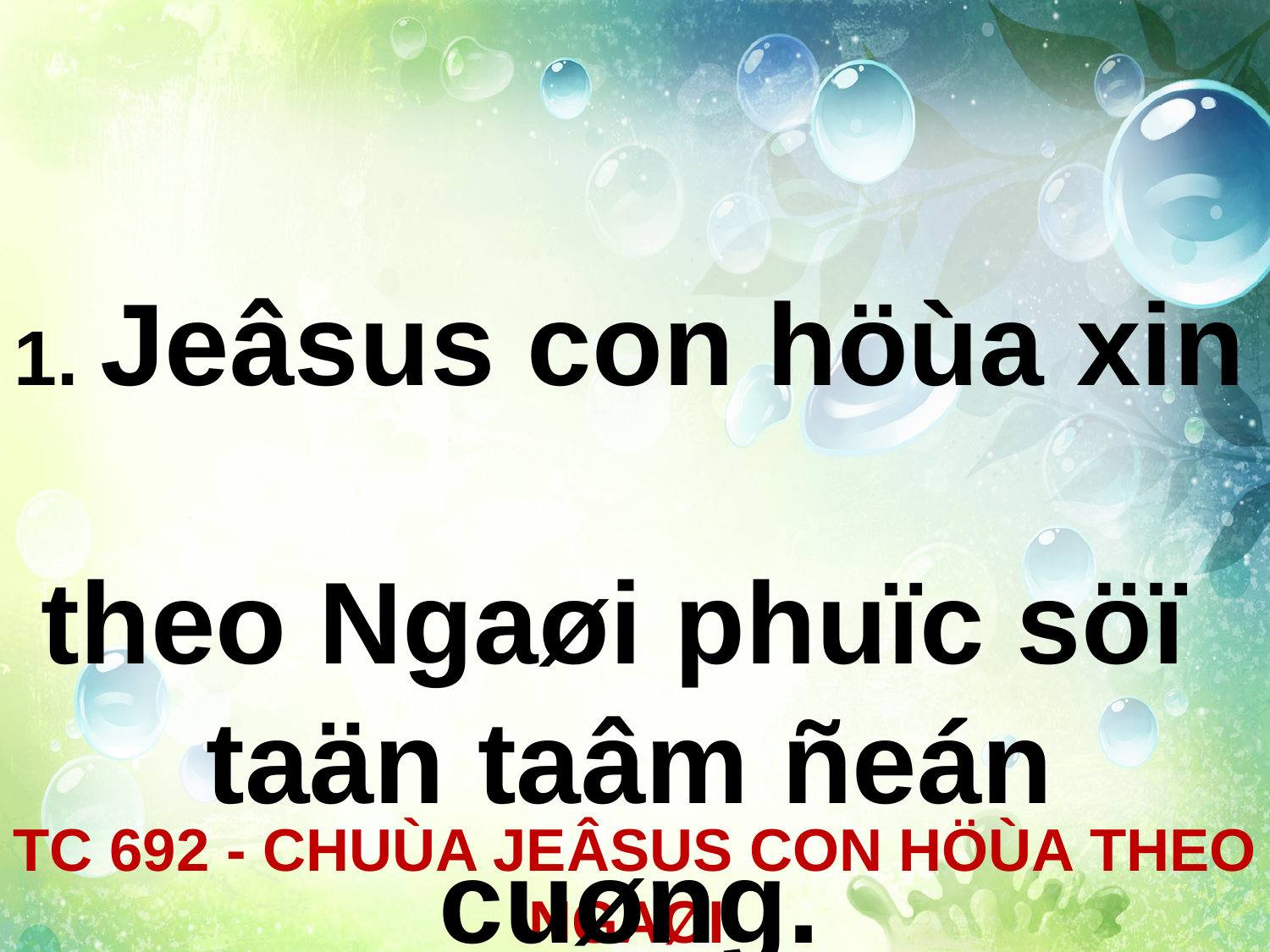

1. Jeâsus con höùa xin
theo Ngaøi phuïc söï
taän taâm ñeán cuøng.
TC 692 - CHUÙA JEÂSUS CON HÖÙA THEO NGAØI